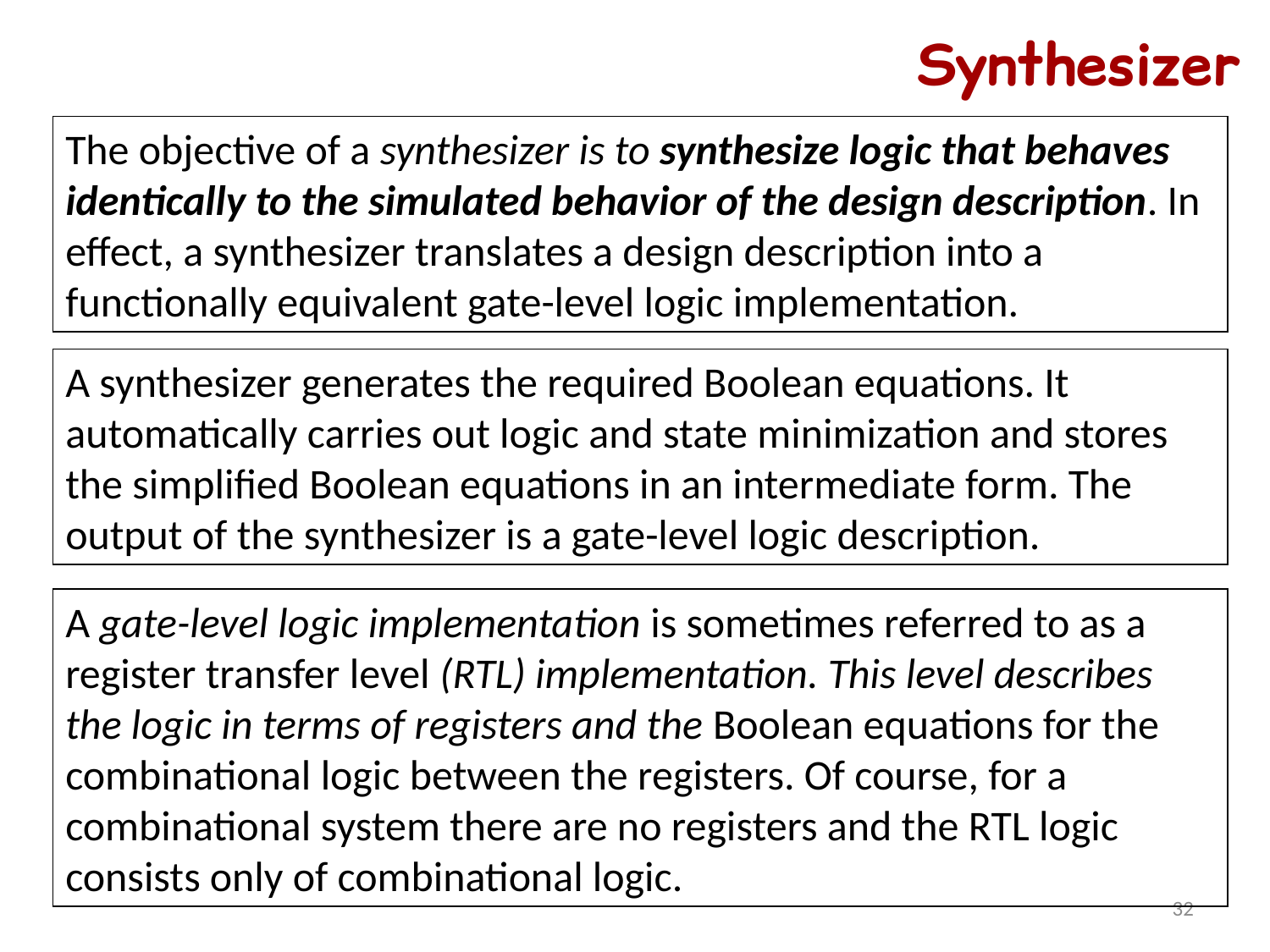

# Synthesizer
The objective of a synthesizer is to synthesize logic that behaves identically to the simulated behavior of the design description. In effect, a synthesizer translates a design description into a functionally equivalent gate-level logic implementation.
A synthesizer generates the required Boolean equations. It automatically carries out logic and state minimization and stores the simplified Boolean equations in an intermediate form. The output of the synthesizer is a gate-level logic description.
A gate-level logic implementation is sometimes referred to as a register transfer level (RTL) implementation. This level describes the logic in terms of registers and the Boolean equations for the combinational logic between the registers. Of course, for a combinational system there are no registers and the RTL logic consists only of combinational logic.
32